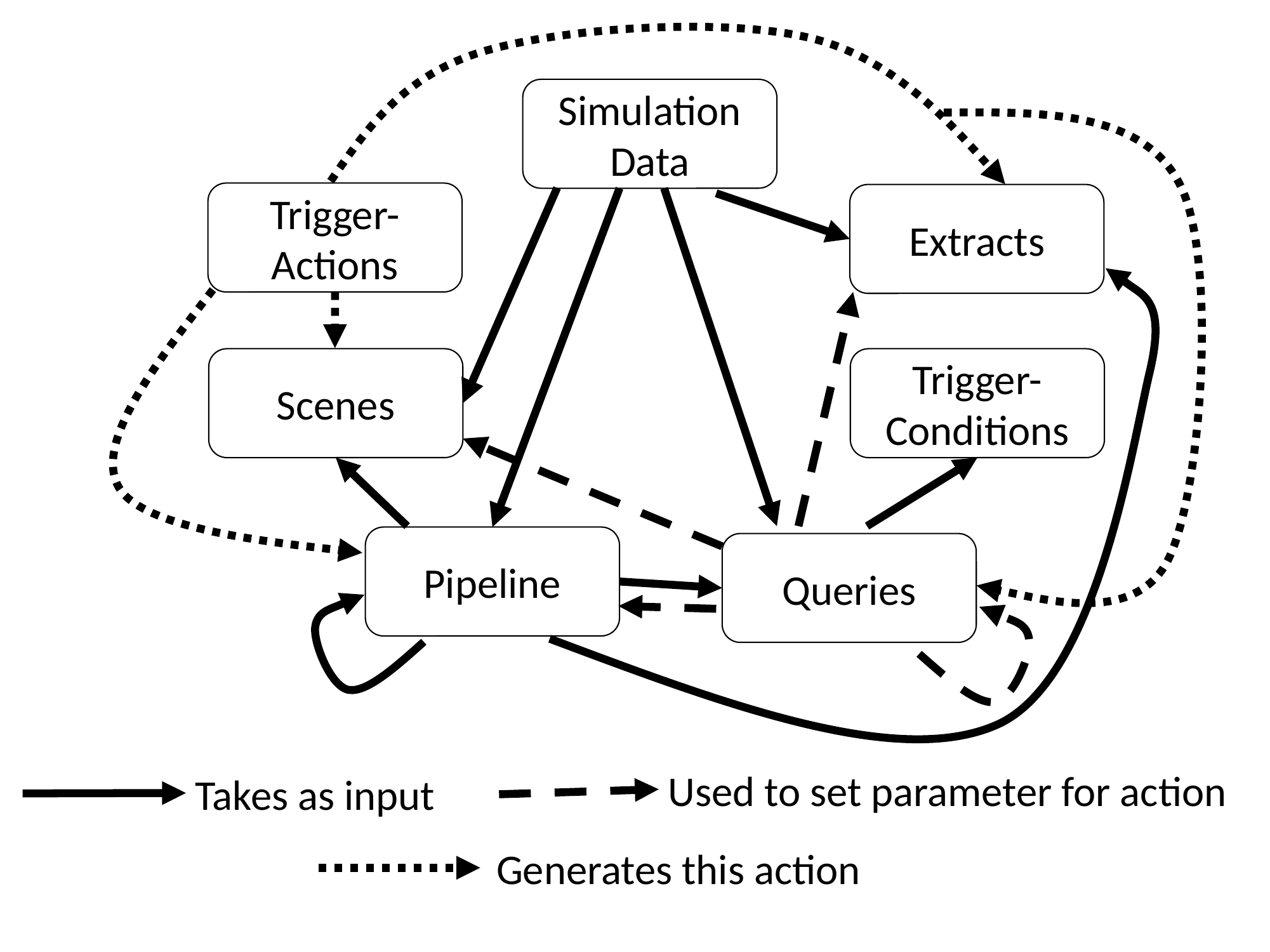

Simulation Data

Trigger-Actions
Extracts

Scenes
Trigger-Conditions
Pipeline
Queries

Used to set parameter for action
Takes as input
Generates this action